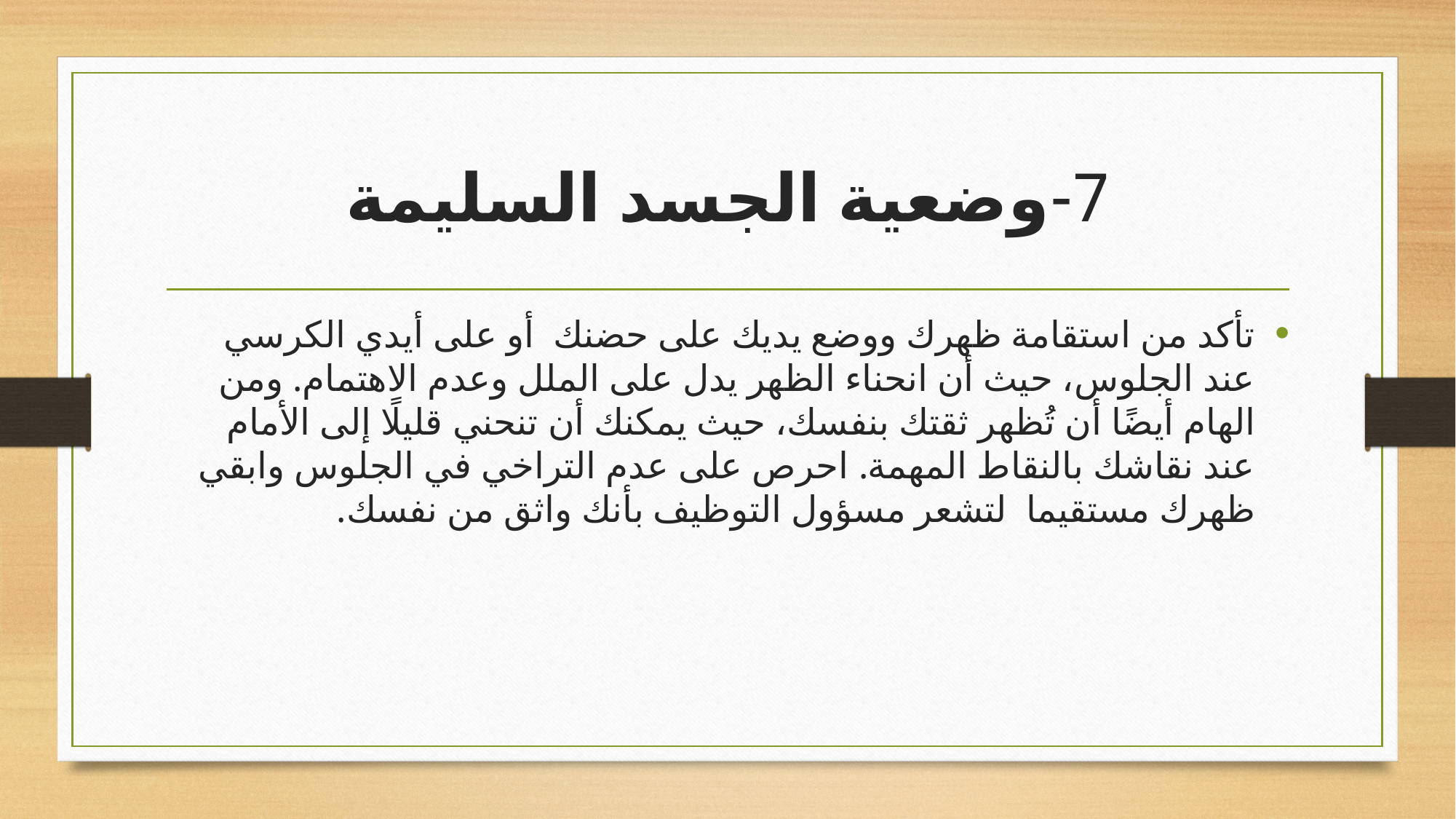

# 7-وضعية الجسد السليمة
تأكد من استقامة ظهرك ووضع يديك على حضنك  أو على أيدي الكرسي عند الجلوس، حيث أن انحناء الظهر يدل على الملل وعدم الاهتمام. ومن الهام أيضًا أن تُظهر ثقتك بنفسك، حيث يمكنك أن تنحني قليلًا إلى الأمام عند نقاشك بالنقاط المهمة. احرص على عدم التراخي في الجلوس وابقي ظهرك مستقيما  لتشعر مسؤول التوظيف بأنك واثق من نفسك.